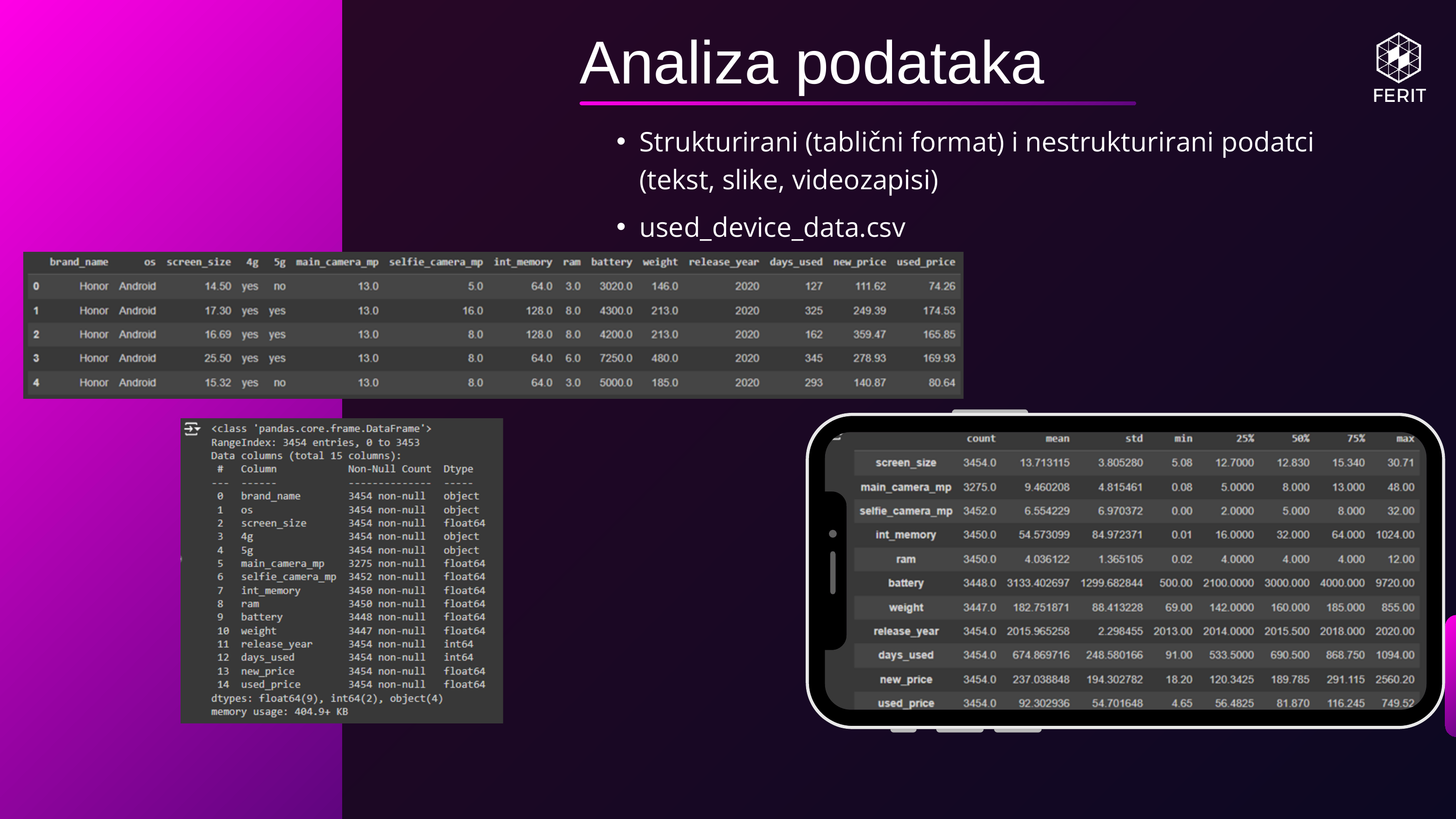

Analiza podataka

Strukturirani (tablični format) i nestrukturirani podatci (tekst, slike, videozapisi)
used_device_data.csv